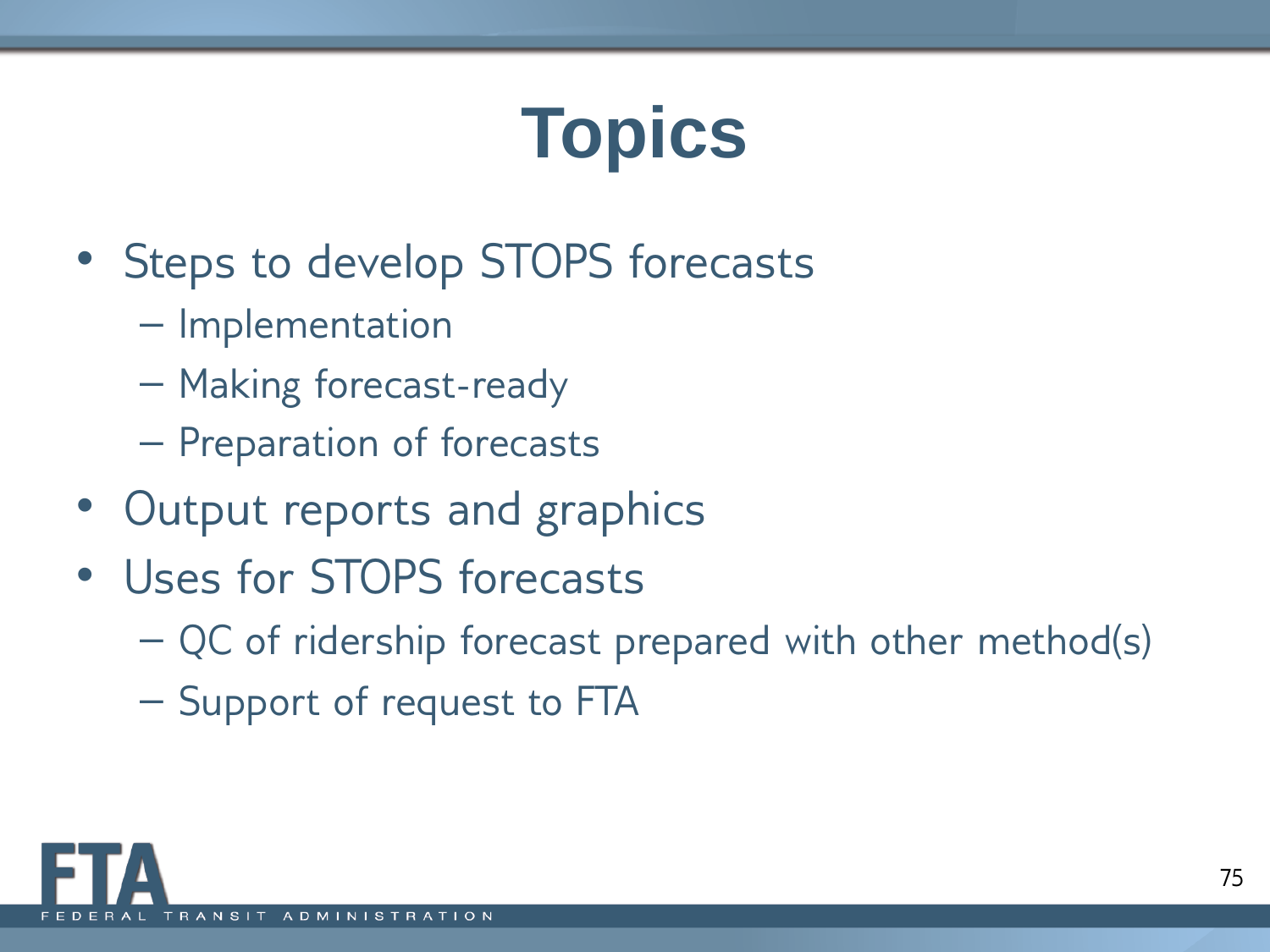

# Topics
Steps to develop STOPS forecasts
Implementation
Making forecast-ready
Preparation of forecasts
Output reports and graphics
Uses for STOPS forecasts
QC of ridership forecast prepared with other method(s)
Support of request to FTA